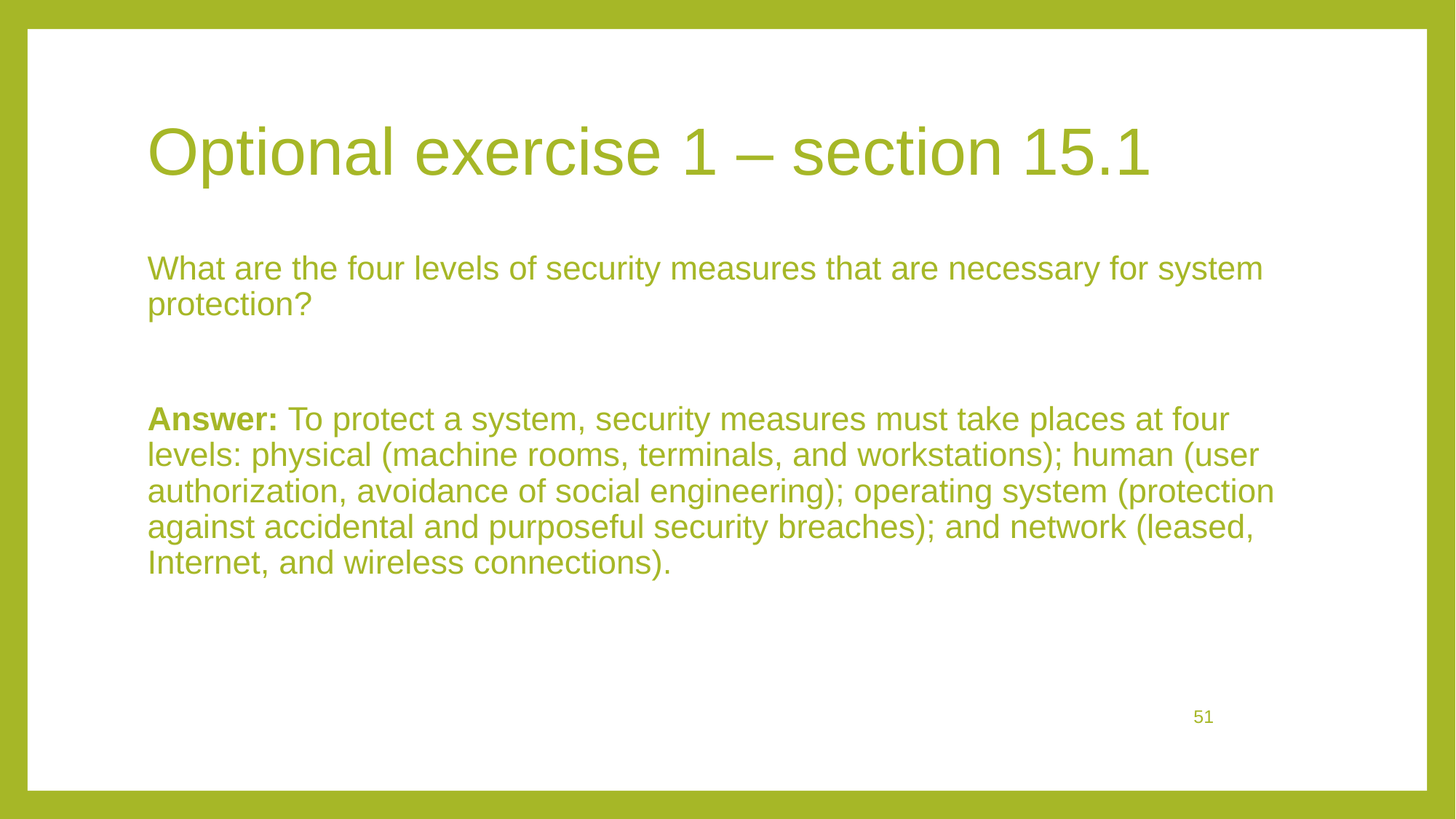

# Optional exercise 1 – section 15.1
What are the four levels of security measures that are necessary for system protection?

Answer: To protect a system, security measures must take places at four levels: physical (machine rooms, terminals, and workstations); human (user authorization, avoidance of social engineering); operating system (protection against accidental and purposeful security breaches); and network (leased, Internet, and wireless connections).

51